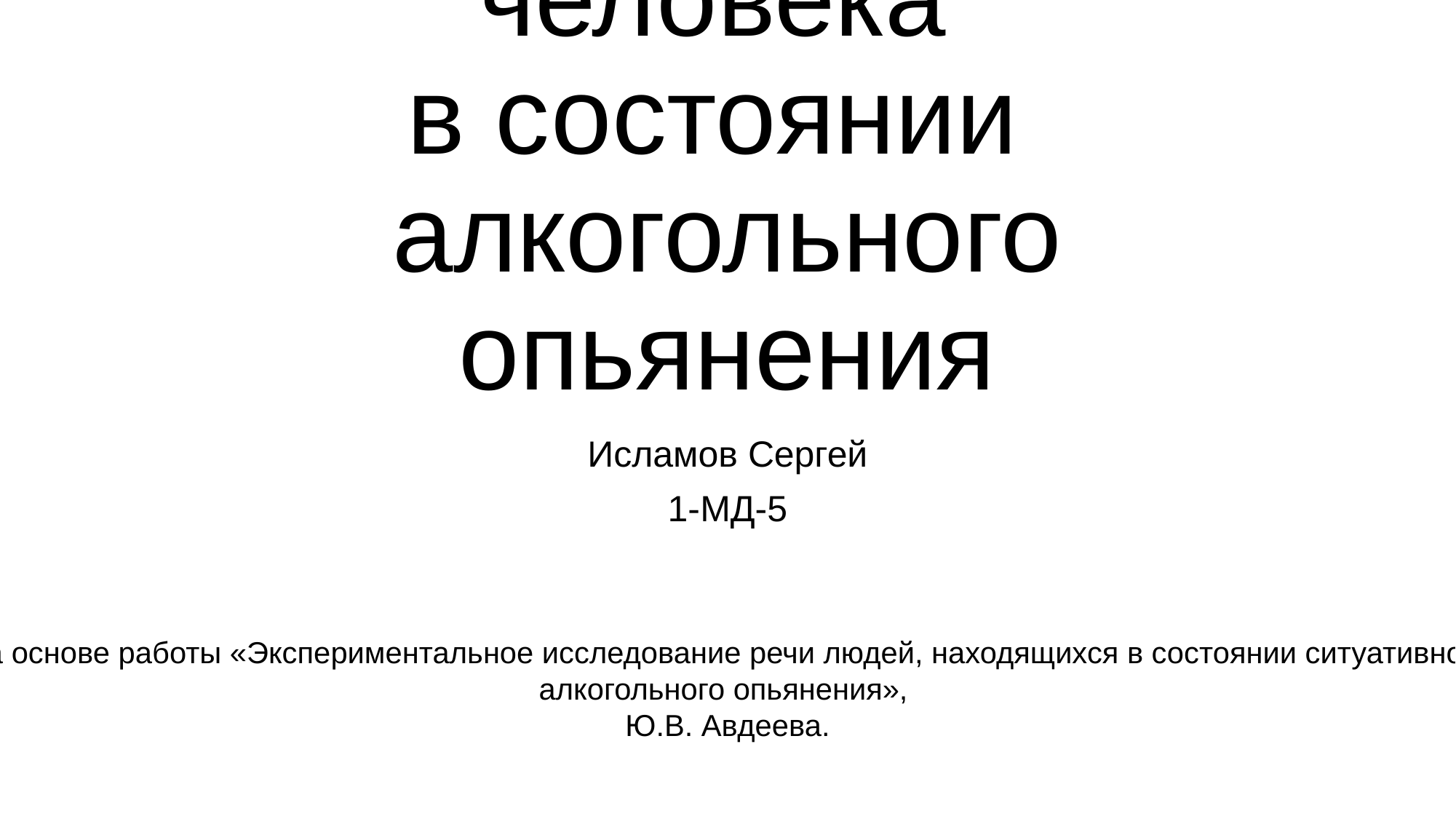

# Особенности речи человека в состоянии алкогольного опьянения
Исламов Сергей
1-МД-5
На основе работы «Экспериментальное исследование речи людей, находящихся в состоянии ситуативного алкогольного опьянения»,
Ю.В. Авдеева.